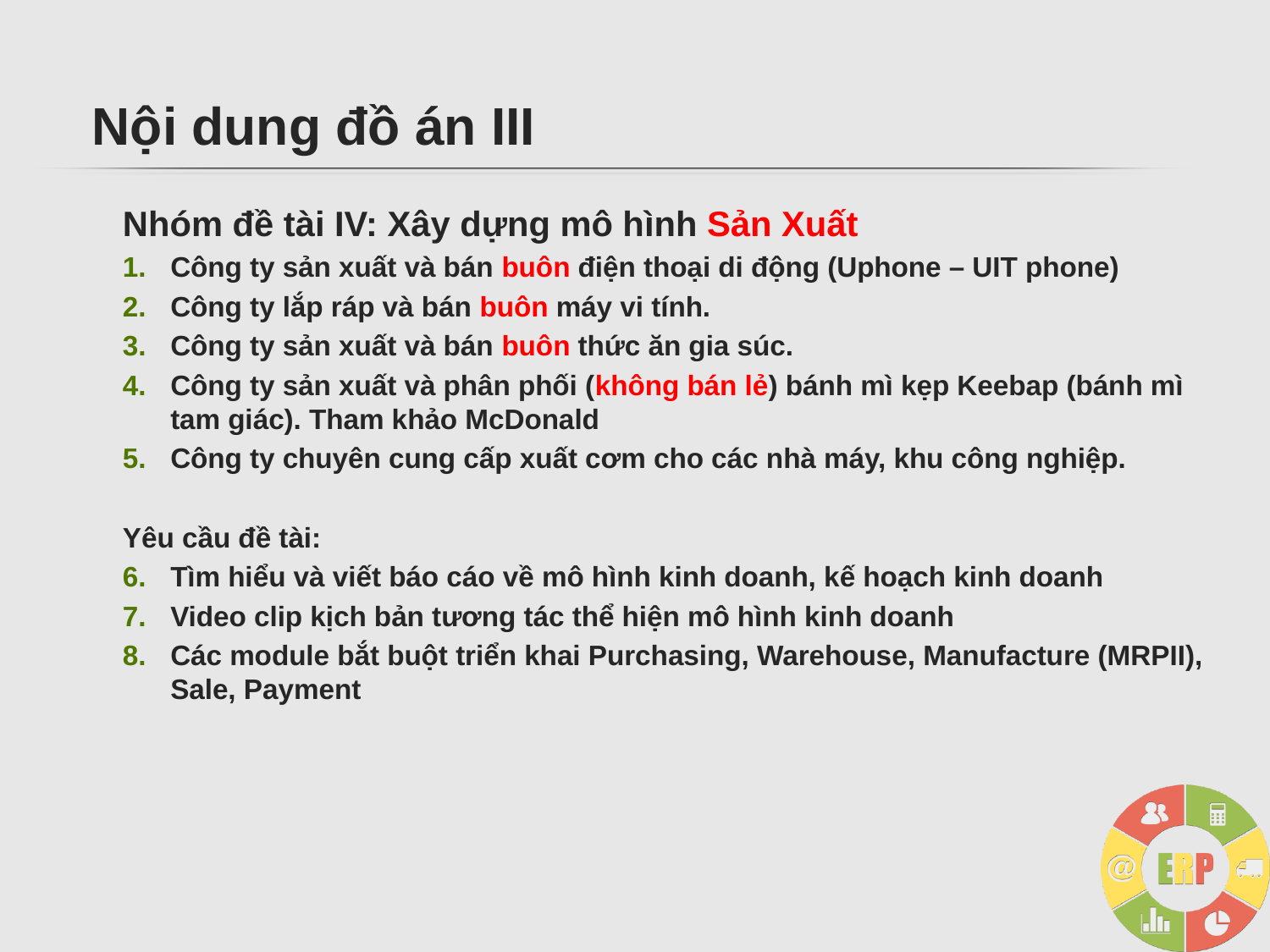

# Nội dung đồ án III
Nhóm đề tài IV: Xây dựng mô hình Sản Xuất
Công ty sản xuất và bán buôn điện thoại di động (Uphone – UIT phone)
Công ty lắp ráp và bán buôn máy vi tính.
Công ty sản xuất và bán buôn thức ăn gia súc.
Công ty sản xuất và phân phối (không bán lẻ) bánh mì kẹp Keebap (bánh mì tam giác). Tham khảo McDonald
Công ty chuyên cung cấp xuất cơm cho các nhà máy, khu công nghiệp.

Yêu cầu đề tài:
Tìm hiểu và viết báo cáo về mô hình kinh doanh, kế hoạch kinh doanh
Video clip kịch bản tương tác thể hiện mô hình kinh doanh
Các module bắt buột triển khai Purchasing, Warehouse, Manufacture (MRPII), Sale, Payment